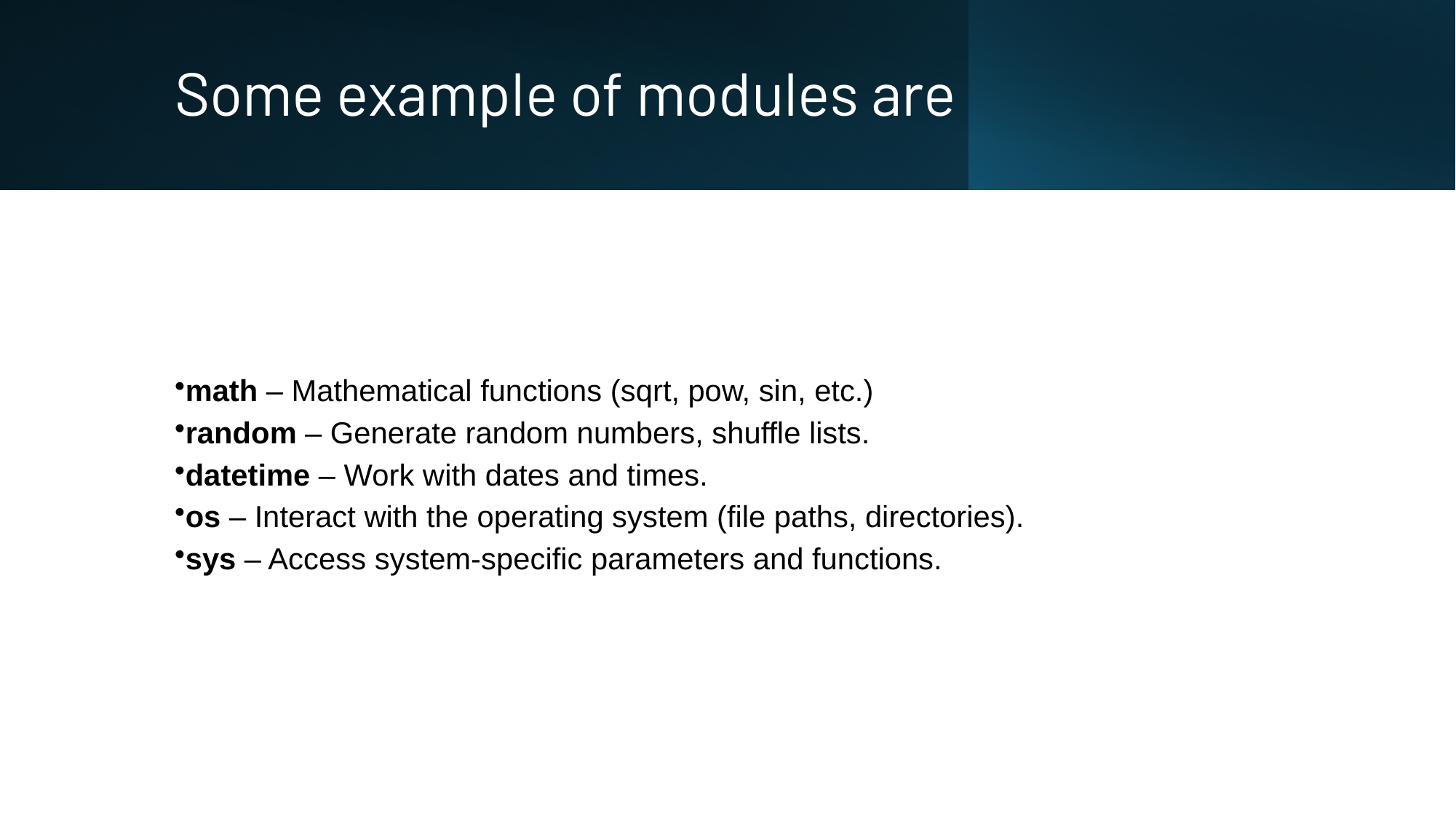

# Some example of modules are
math – Mathematical functions (sqrt, pow, sin, etc.)
random – Generate random numbers, shuffle lists.
datetime – Work with dates and times.
os – Interact with the operating system (file paths, directories).
sys – Access system-specific parameters and functions.